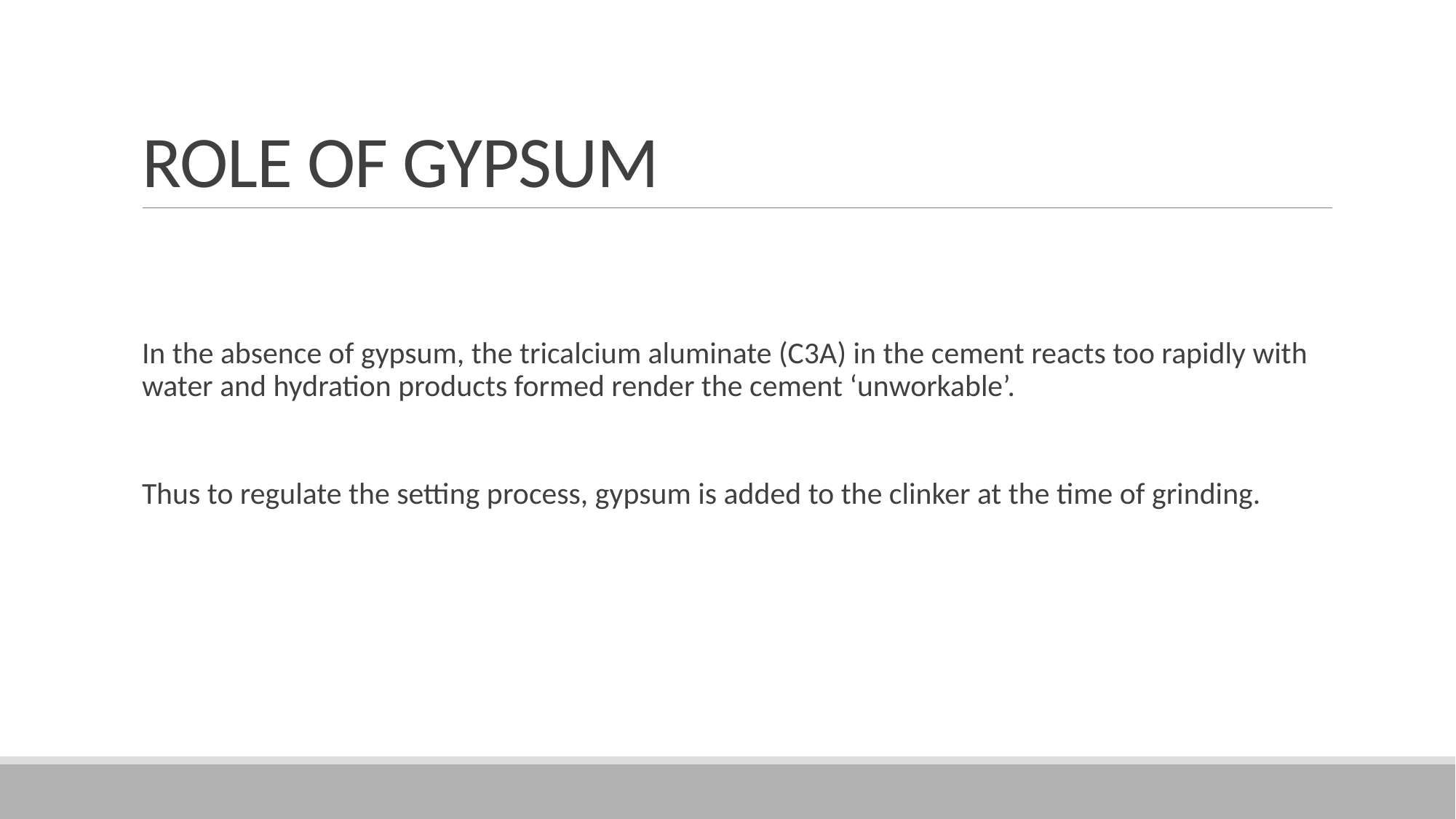

# ROLE OF GYPSUM

In the absence of gypsum, the tricalcium aluminate (C3A) in the cement reacts too rapidly with water and hydration products formed render the cement ‘unworkable’.

Thus to regulate the setting process, gypsum is added to the clinker at the time of grinding.